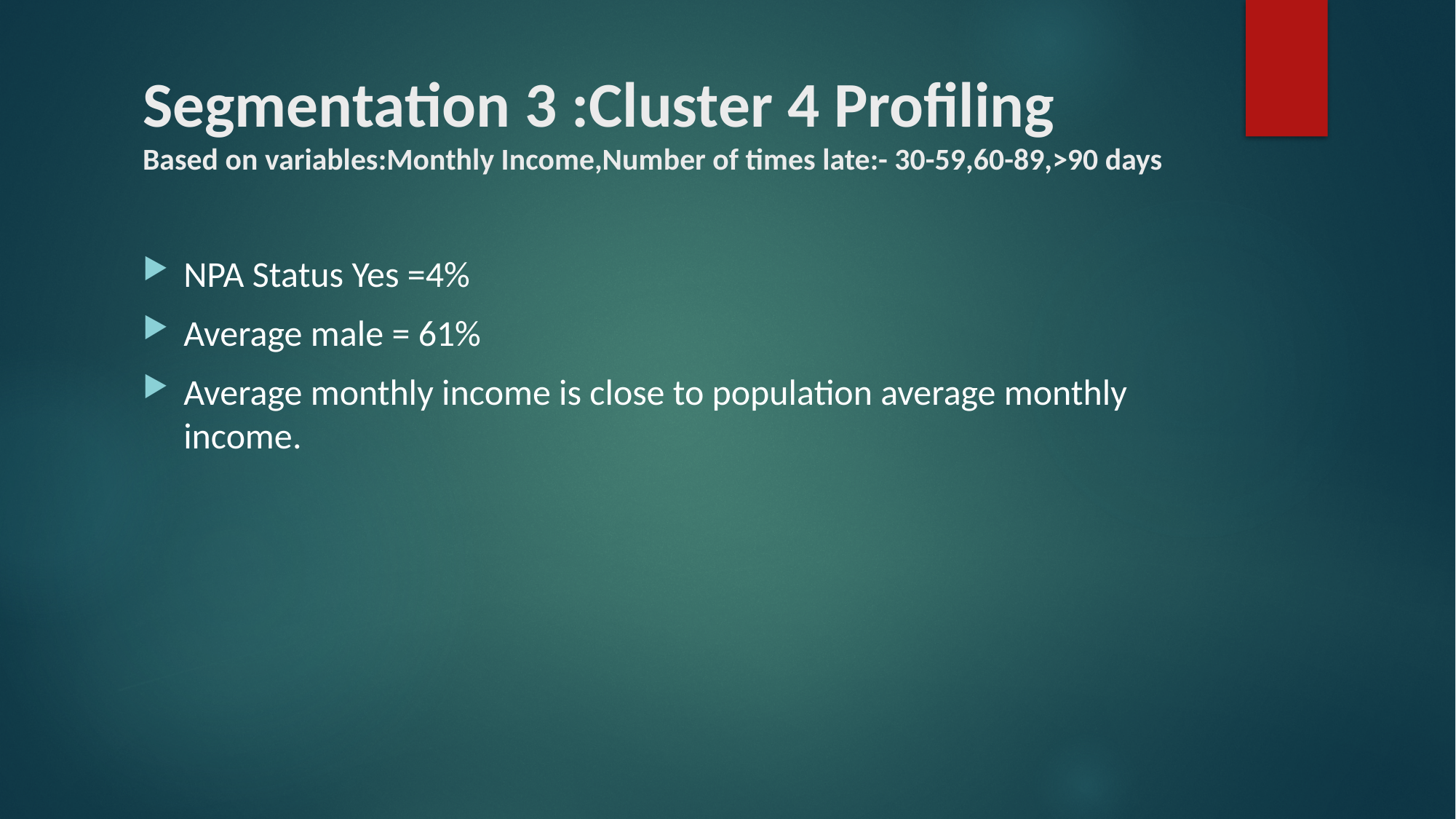

# Segmentation 3 :Cluster 4 Profiling Based on variables:Monthly Income,Number of times late:- 30-59,60-89,>90 days
NPA Status Yes =4%
Average male = 61%
Average monthly income is close to population average monthly income.